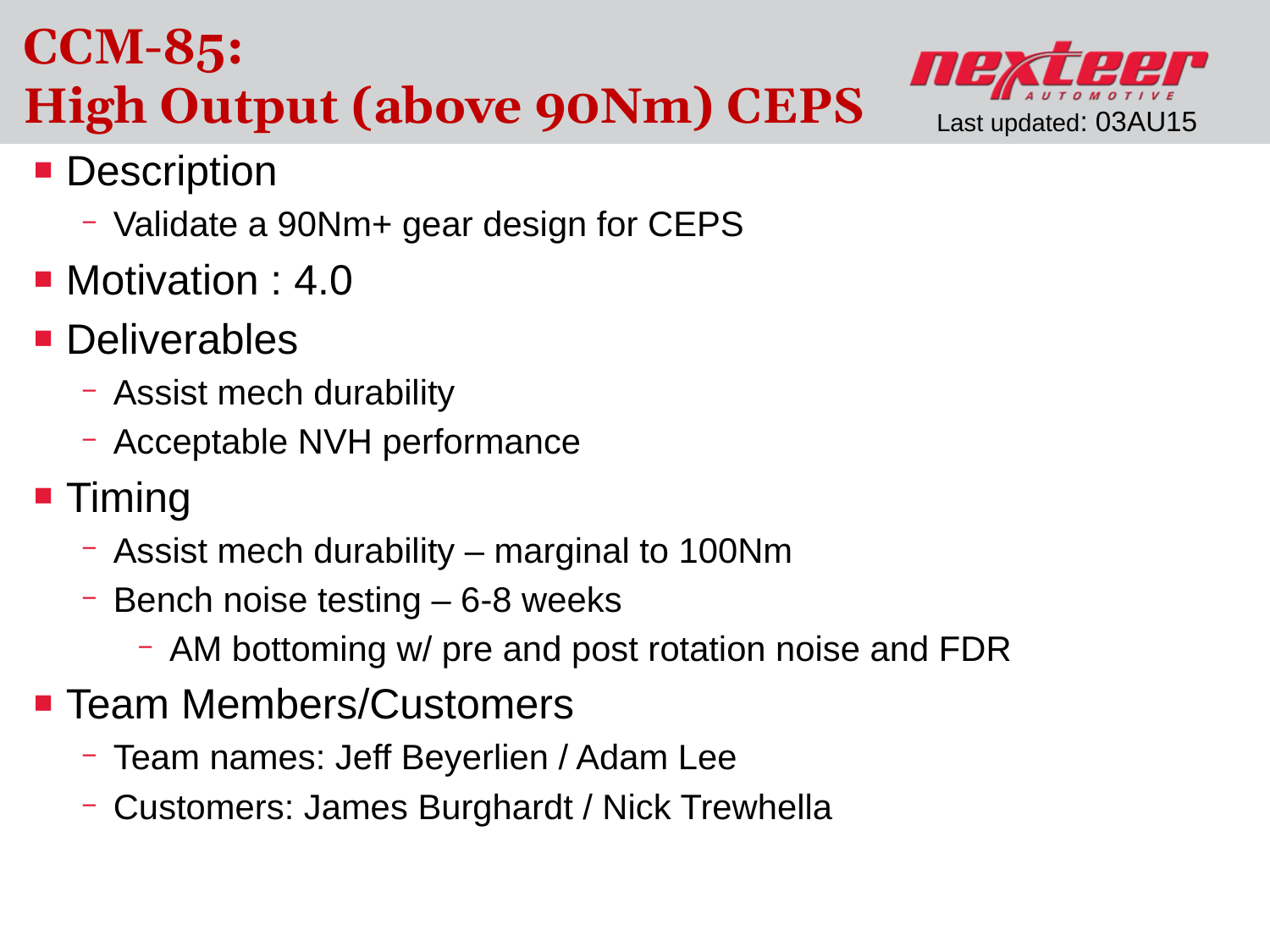

# CCM-85: High Output (above 90Nm) CEPS
Last updated: 03AU15

Description
Validate a 90Nm+ gear design for CEPS
Motivation : 4.0
Deliverables
Assist mech durability
Acceptable NVH performance
Timing
Assist mech durability – marginal to 100Nm
Bench noise testing – 6-8 weeks
AM bottoming w/ pre and post rotation noise and FDR
Team Members/Customers
Team names: Jeff Beyerlien / Adam Lee
Customers: James Burghardt / Nick Trewhella